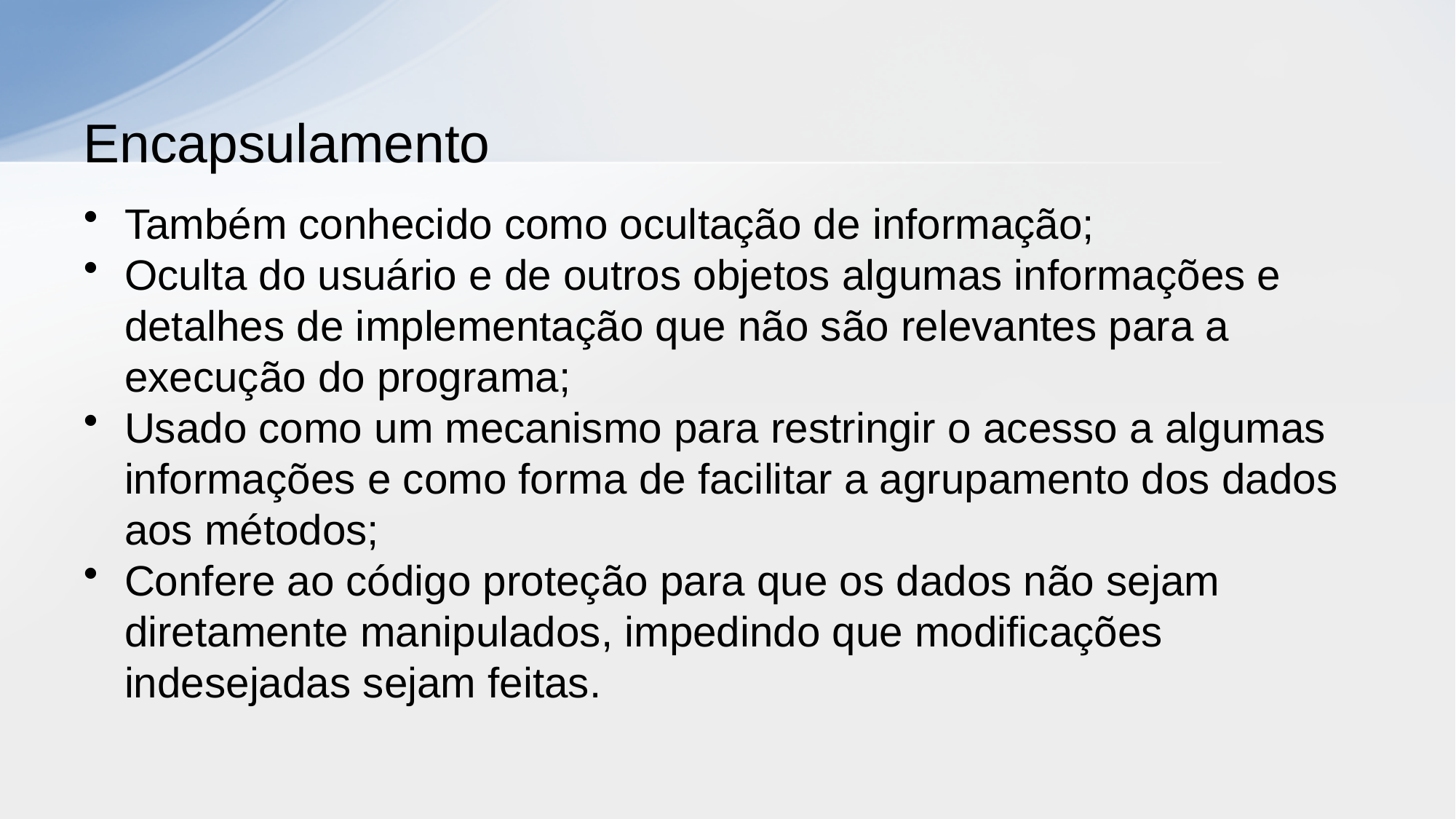

# Encapsulamento
Também conhecido como ocultação de informação;
Oculta do usuário e de outros objetos algumas informações e detalhes de implementação que não são relevantes para a execução do programa;
Usado como um mecanismo para restringir o acesso a algumas informações e como forma de facilitar a agrupamento dos dados aos métodos;
Confere ao código proteção para que os dados não sejam diretamente manipulados, impedindo que modificações indesejadas sejam feitas.